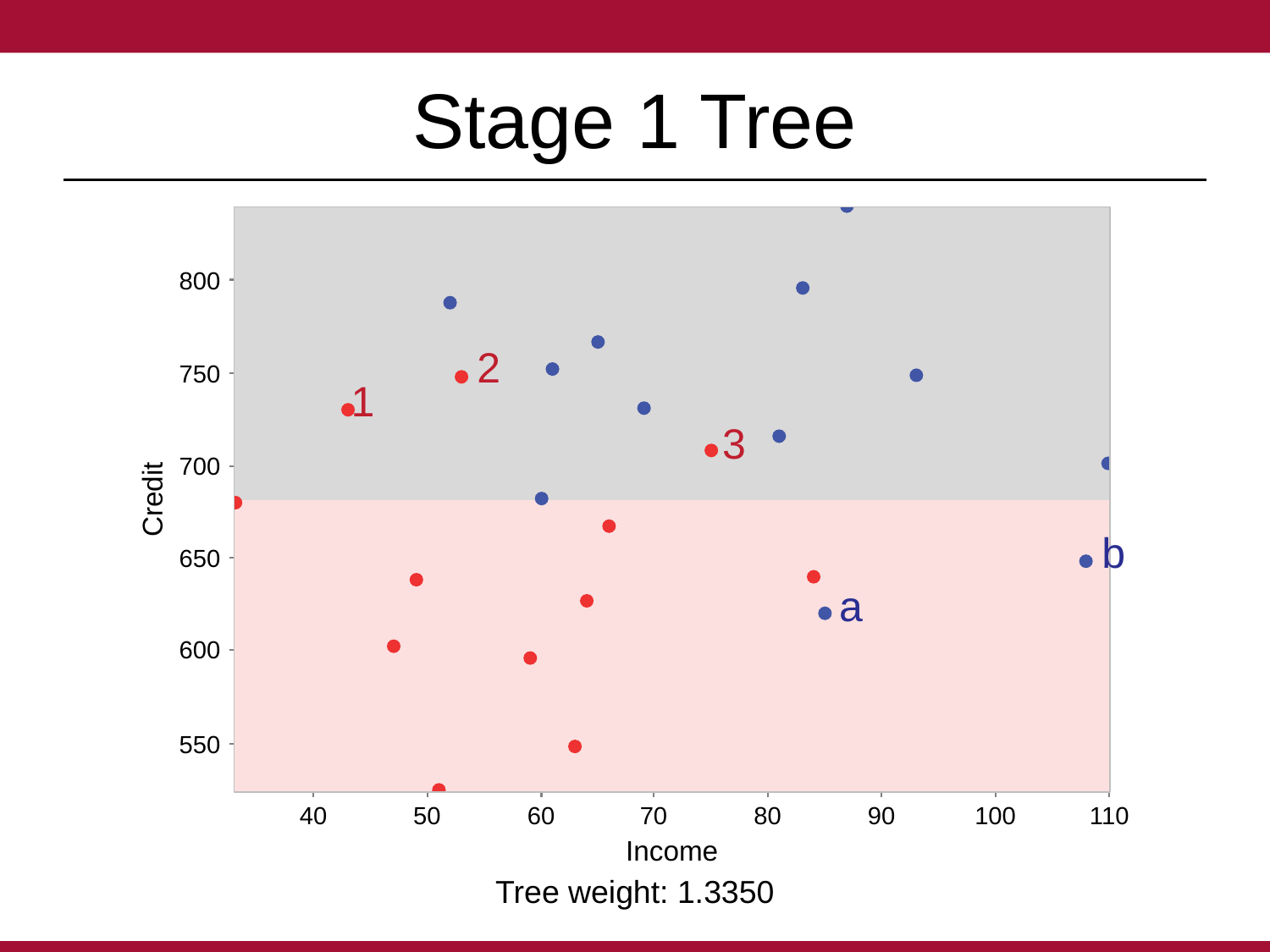

# Stage 1 Tree

800
750
700
Credit
650
600
550
2
3
b
a
40
50
60
70
80
90
100
110
Income
1
Tree weight: 1.3350